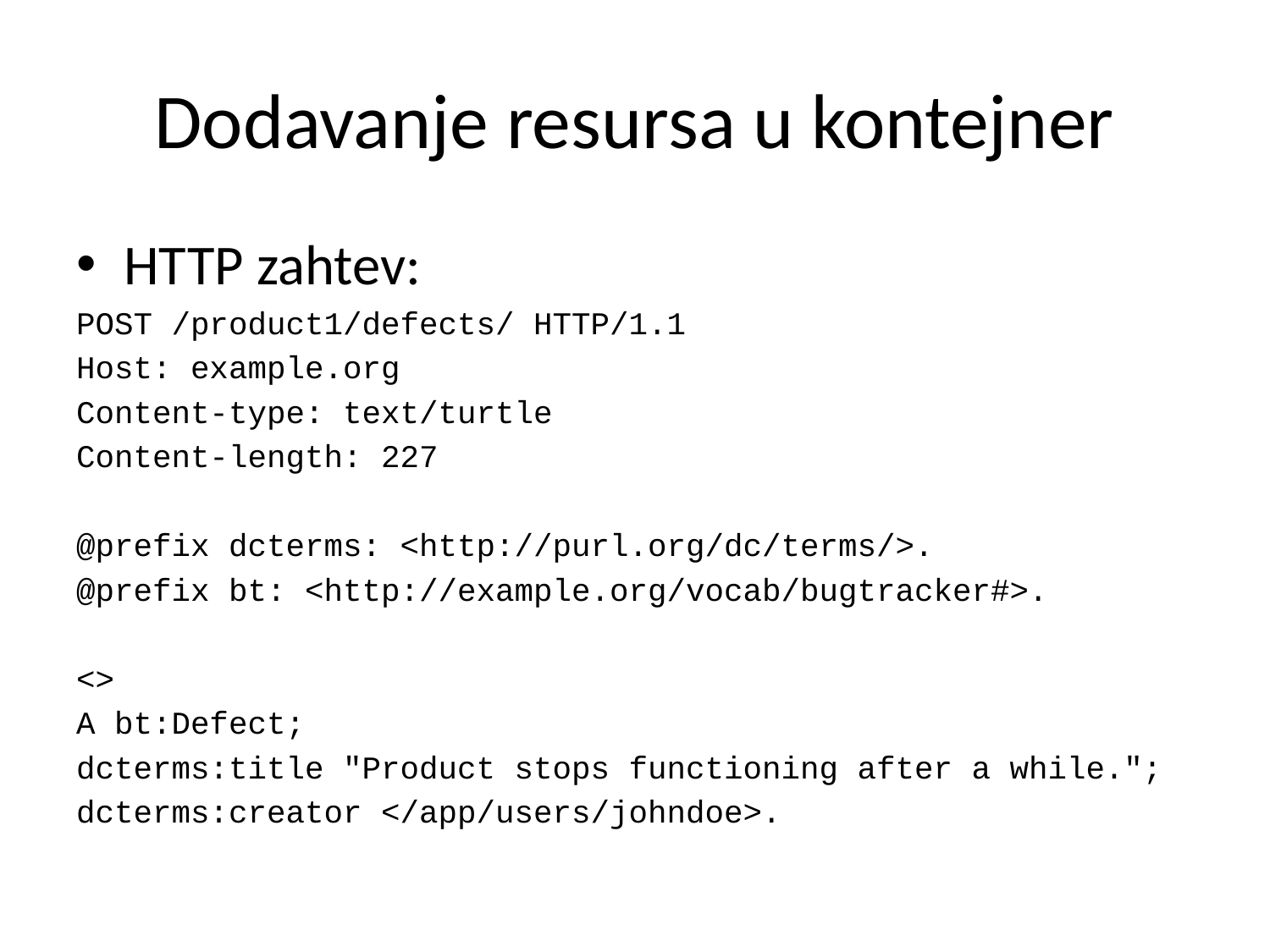

# Dodavanje resursa u kontejner
HTTP zahtev:
POST /product1/defects/ HTTP/1.1
Host: example.org
Content-type: text/turtle
Content-length: 227

@prefix dcterms: <http://purl.org/dc/terms/>.
@prefix bt: <http://example.org/vocab/bugtracker#>.

<>
A bt:Defect;
dcterms:title "Product stops functioning after a while.";
dcterms:creator </app/users/johndoe>.